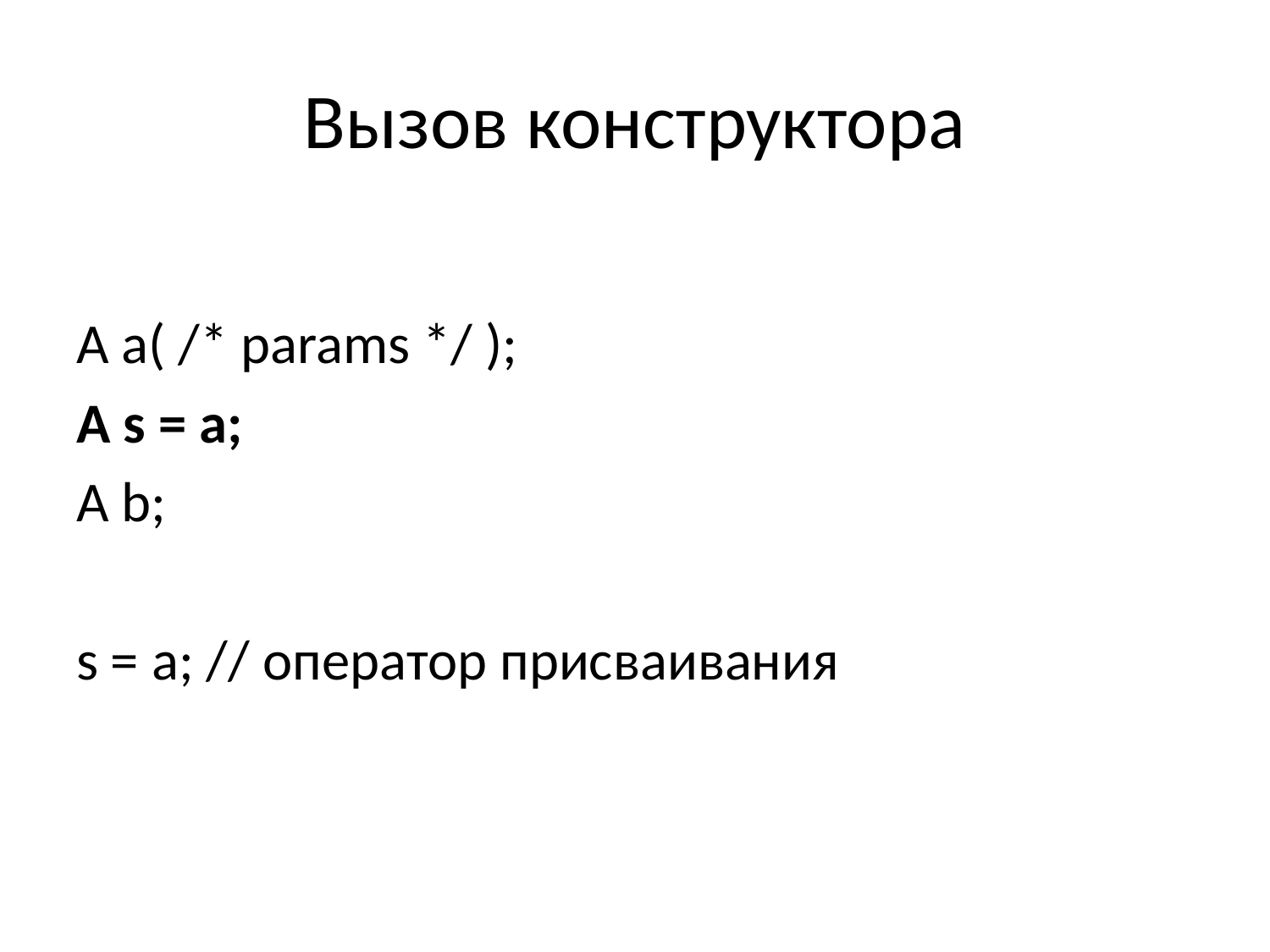

# Вызов конструктора

A a( /* params */ );
A s = a;
A b;

s = a; // оператор присваивания